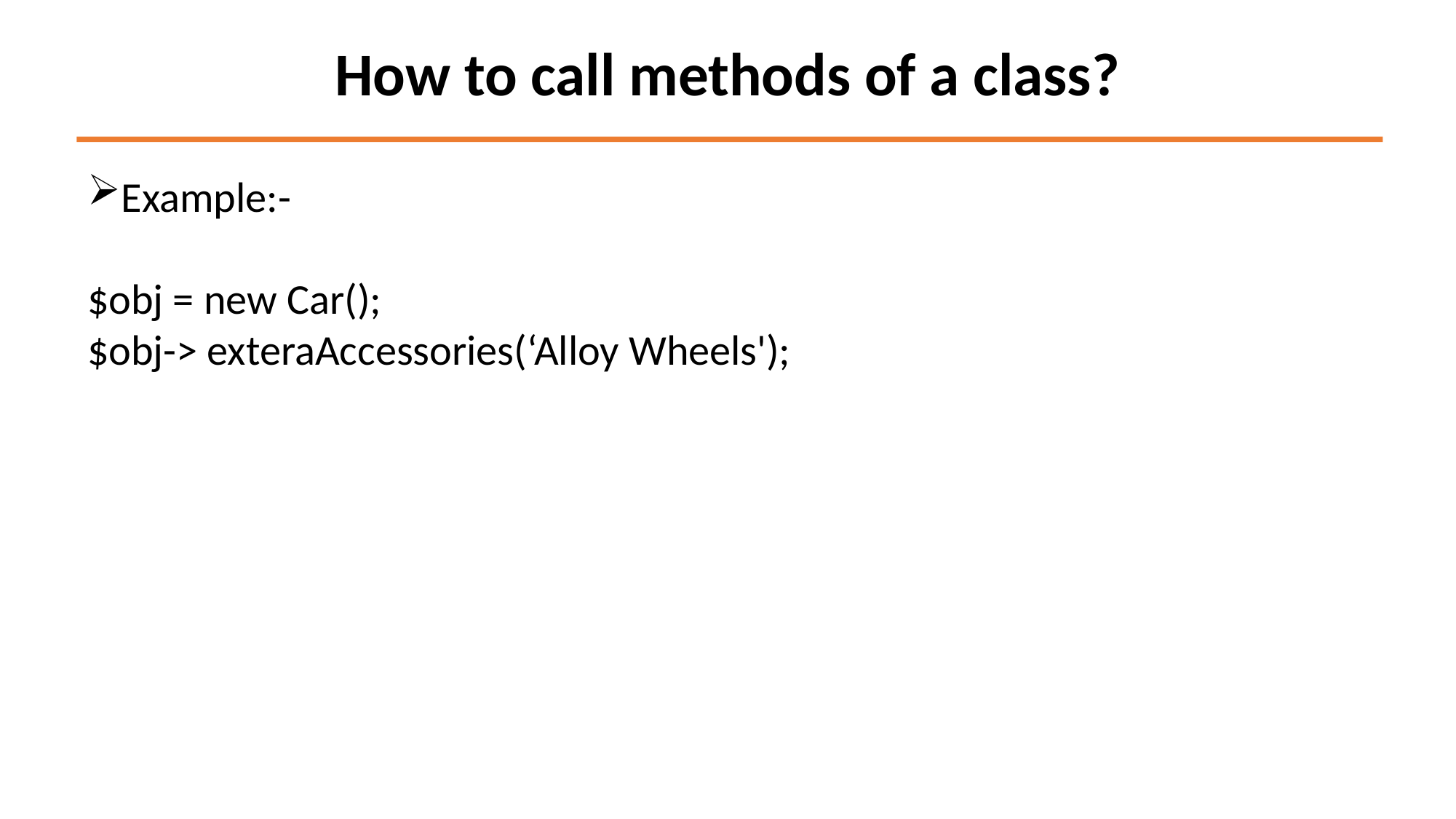

How to call methods of a class?

Example:-

$obj = new Car();
$obj-> exteraAccessories(‘Alloy Wheels');